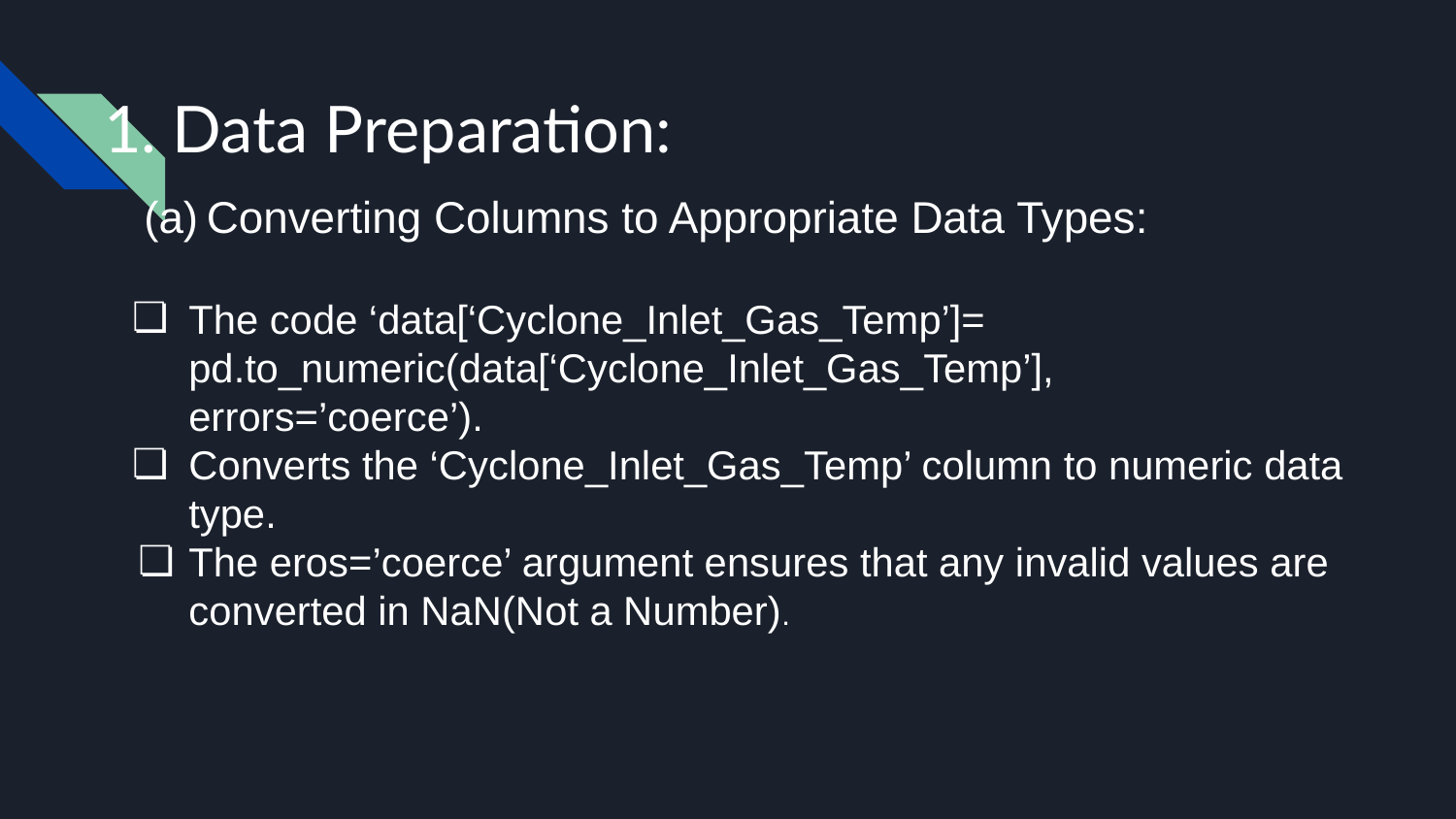

Data Preparation:

Converting Columns to Appropriate Data Types:

The code ‘data[‘Cyclone_Inlet_Gas_Temp’]= pd.to_numeric(data[‘Cyclone_Inlet_Gas_Temp’], errors=’coerce’).
Converts the ‘Cyclone_Inlet_Gas_Temp’ column to numeric data type.
The eros=’coerce’ argument ensures that any invalid values are converted in NaN(Not a Number).